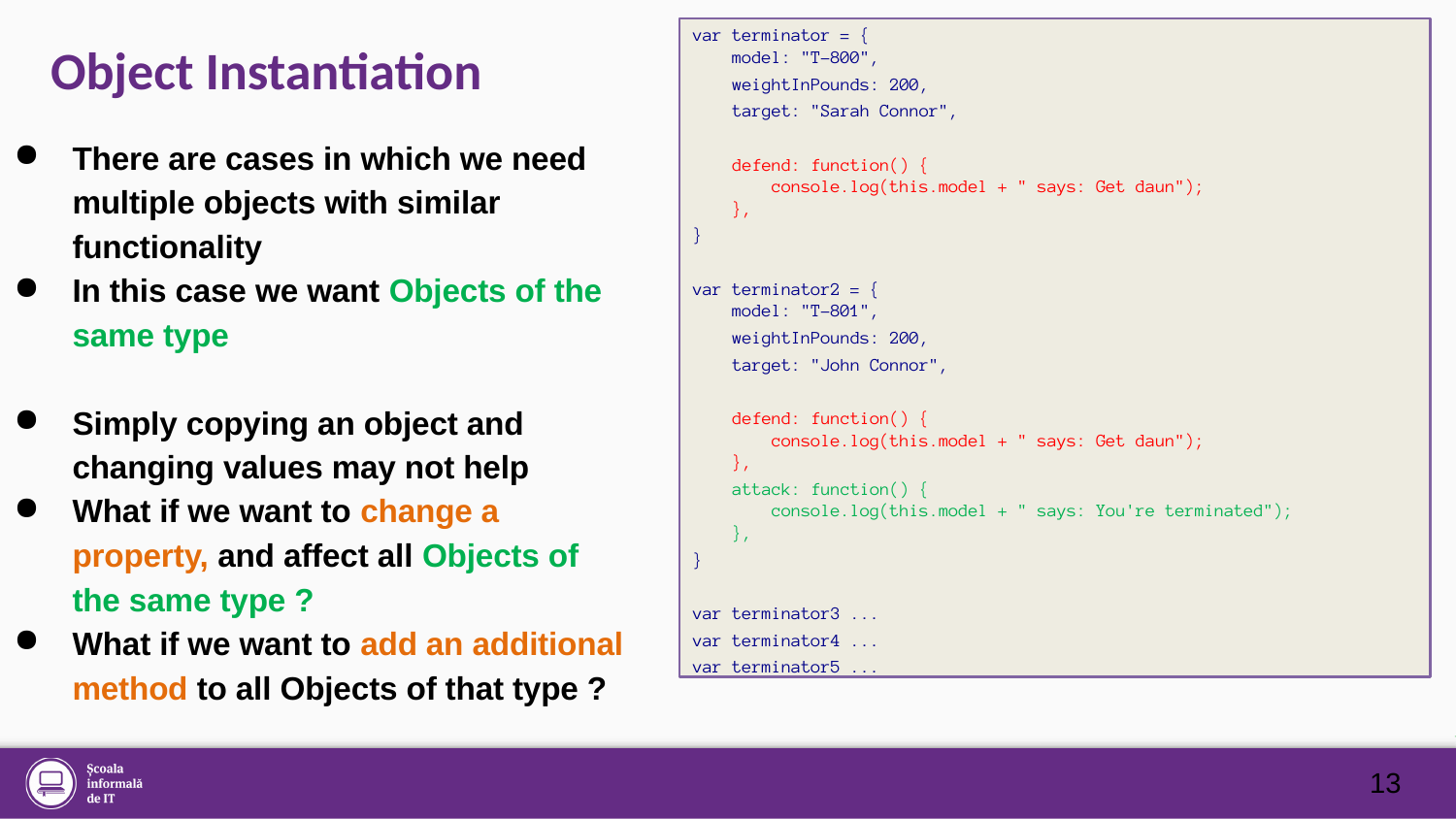

var terminator = {
    model: "T-800",
    weightInPounds: 200,
    target: "Sarah Connor",

    defend: function() {
        console.log(this.model + " says: Get daun");
    },
}

var terminator2 = {
    model: "T-801",
    weightInPounds: 200,
    target: "John Connor",

    defend: function() {
        console.log(this.model + " says: Get daun");
    },
    attack: function() {
        console.log(this.model + " says: You're terminated");
    },
}

var terminator3 ...
var terminator4 ...
var terminator5 ...
# Object Instantiation
There are cases in which we need multiple objects with similar functionality
In this case we want Objects of the same type

Simply copying an object and changing values may not help
What if we want to change a property, and affect all Objects of the same type ?
What if we want to add an additional method to all Objects of that type ?

13